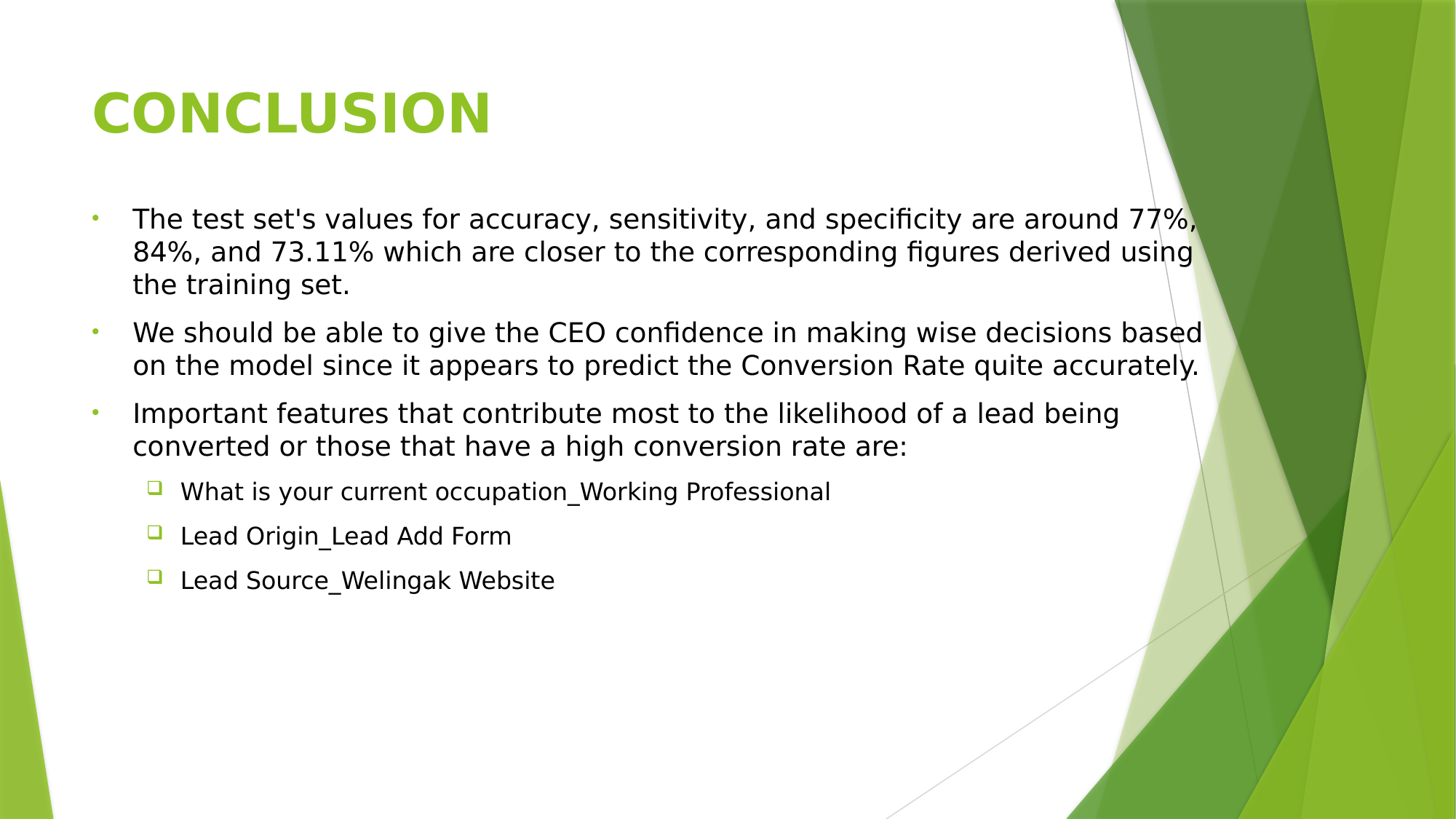

# CONCLUSION
The test set's values for accuracy, sensitivity, and specificity are around 77%, 84%, and 73.11% which are closer to the corresponding figures derived using the training set.
We should be able to give the CEO confidence in making wise decisions based on the model since it appears to predict the Conversion Rate quite accurately.
Important features that contribute most to the likelihood of a lead being converted or those that have a high conversion rate are:
What is your current occupation_Working Professional
Lead Origin_Lead Add Form
Lead Source_Welingak Website